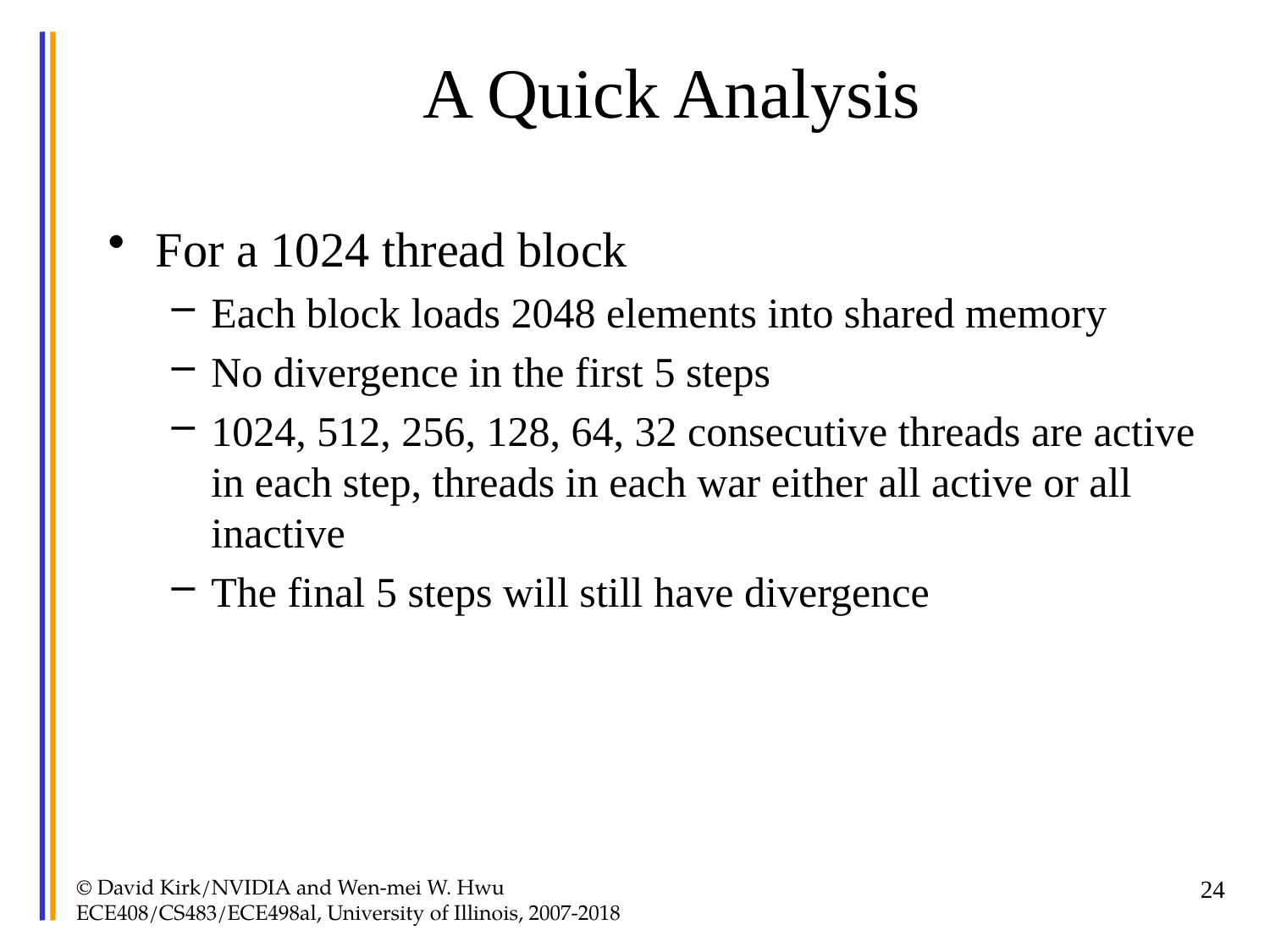

# A Quick Analysis
For a 1024 thread block
Each block loads 2048 elements into shared memory
No divergence in the first 5 steps
1024, 512, 256, 128, 64, 32 consecutive threads are active in each step, threads in each war either all active or all inactive
The final 5 steps will still have divergence
© David Kirk/NVIDIA and Wen-mei W. Hwu  ECE408/CS483/ECE498al, University of Illinois, 2007-2018
24